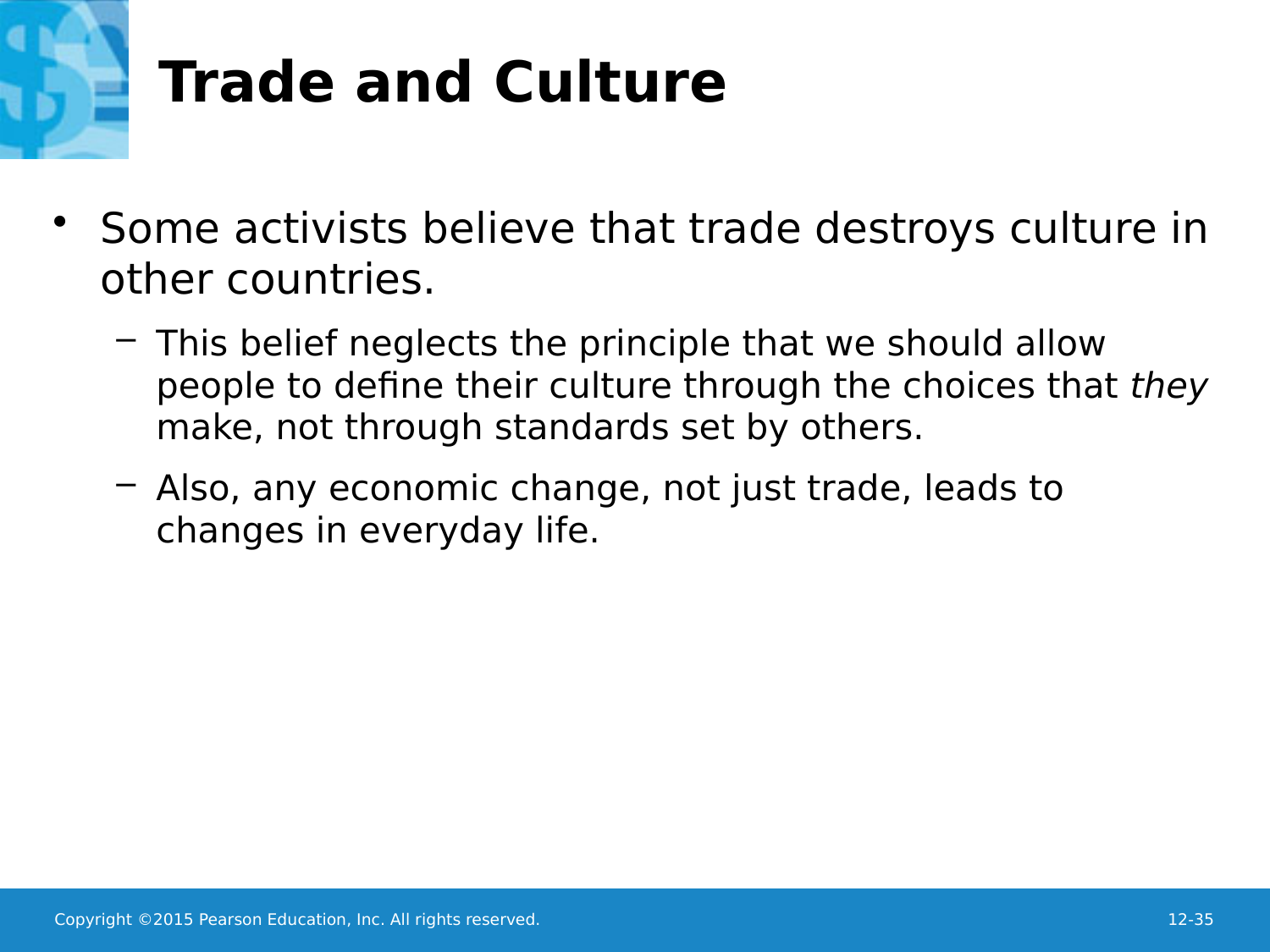

# Trade and Culture
Some activists believe that trade destroys culture in other countries.
This belief neglects the principle that we should allow people to define their culture through the choices that they make, not through standards set by others.
Also, any economic change, not just trade, leads to changes in everyday life.